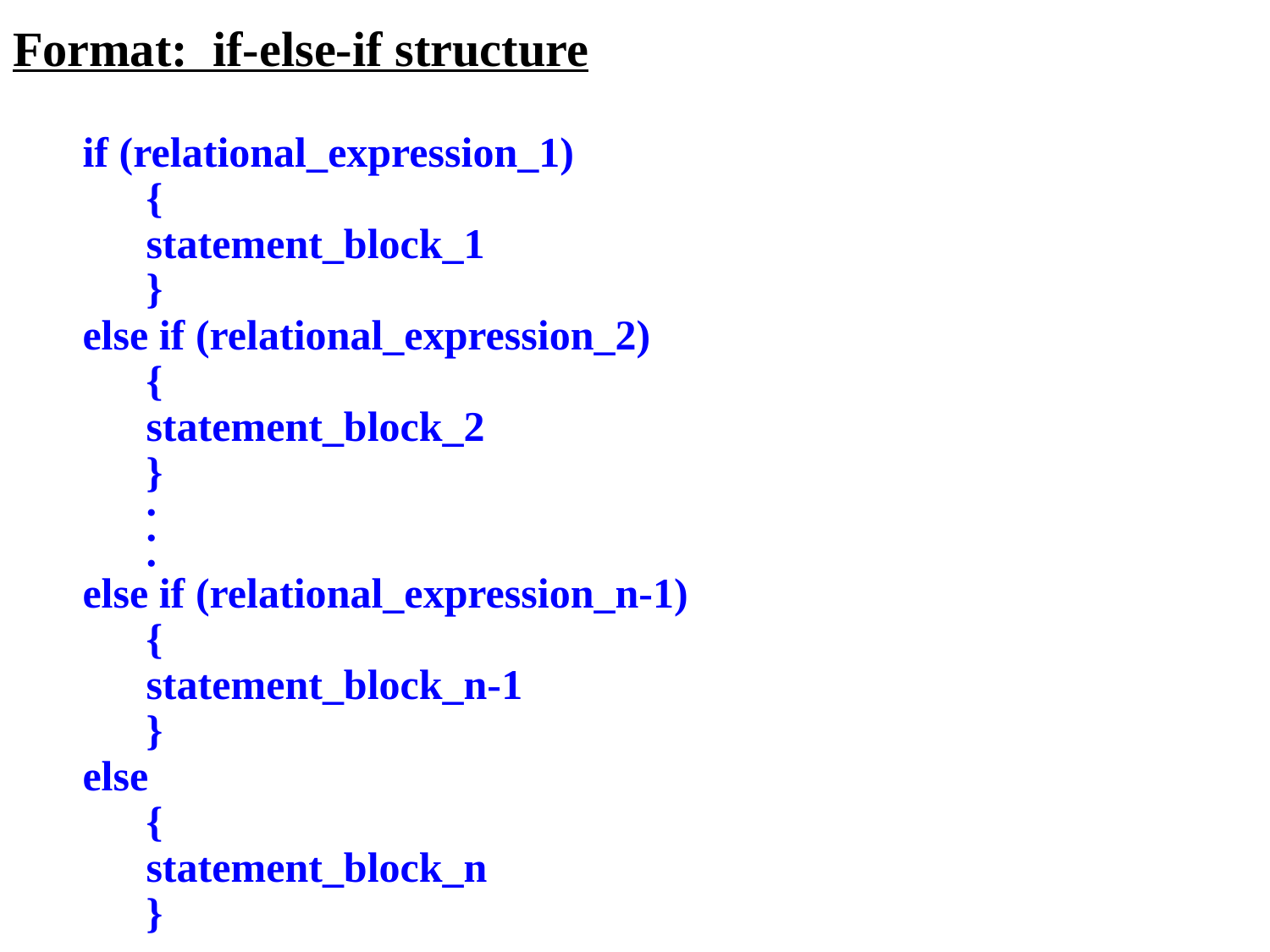

Format:  if-else-if structure
if (relational_expression_1)
      {
      statement_block_1
      }
else if (relational_expression_2)
      {
      statement_block_2
      }
      .
      .
      .
else if (relational_expression_n-1)
      {
      statement_block_n-1
      }
else
      {
      statement_block_n
      }